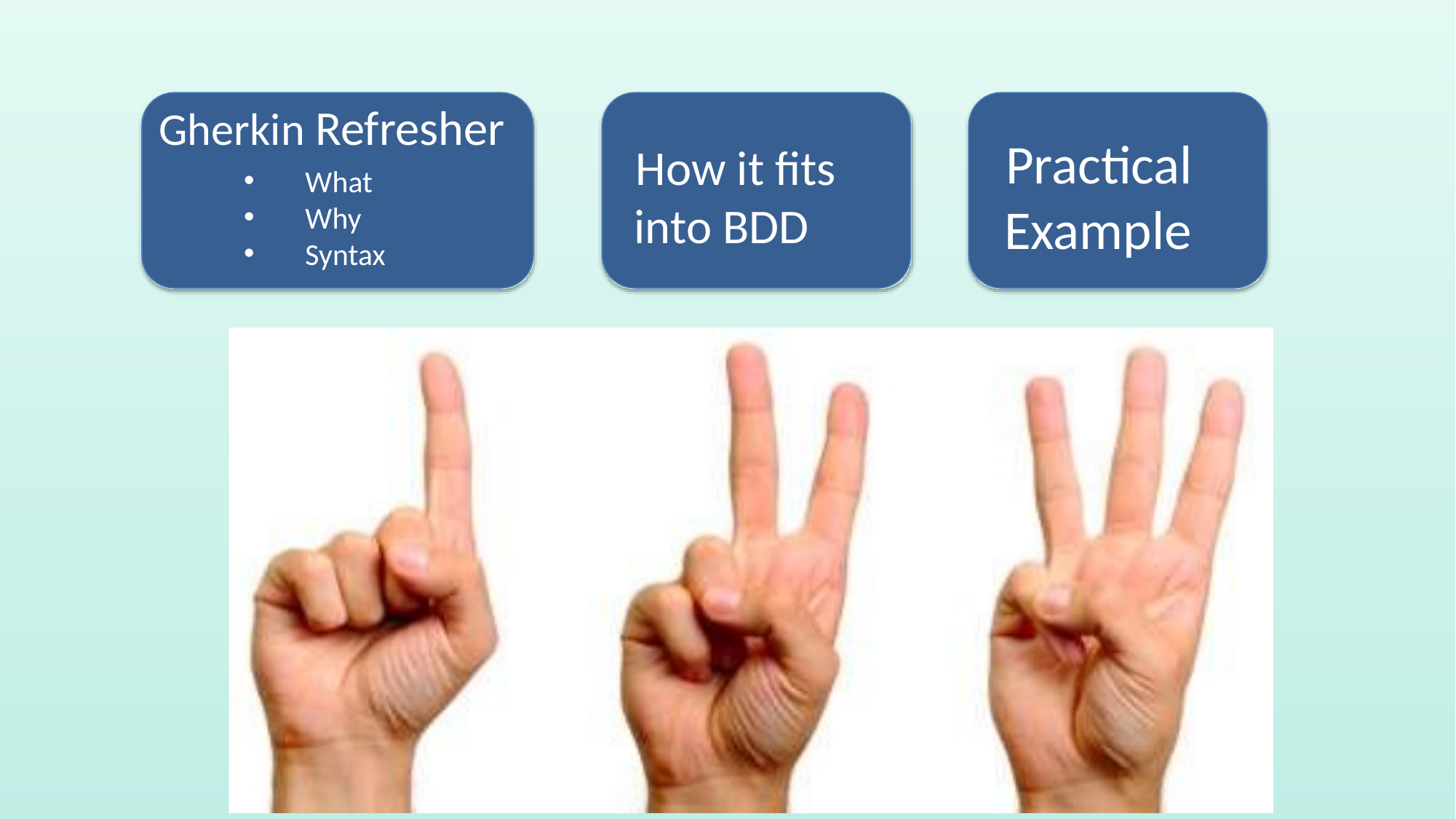

# Gherkin Refresher
Practical Example
How it fits into BDD
What
Why
Syntax

1) Walk thr